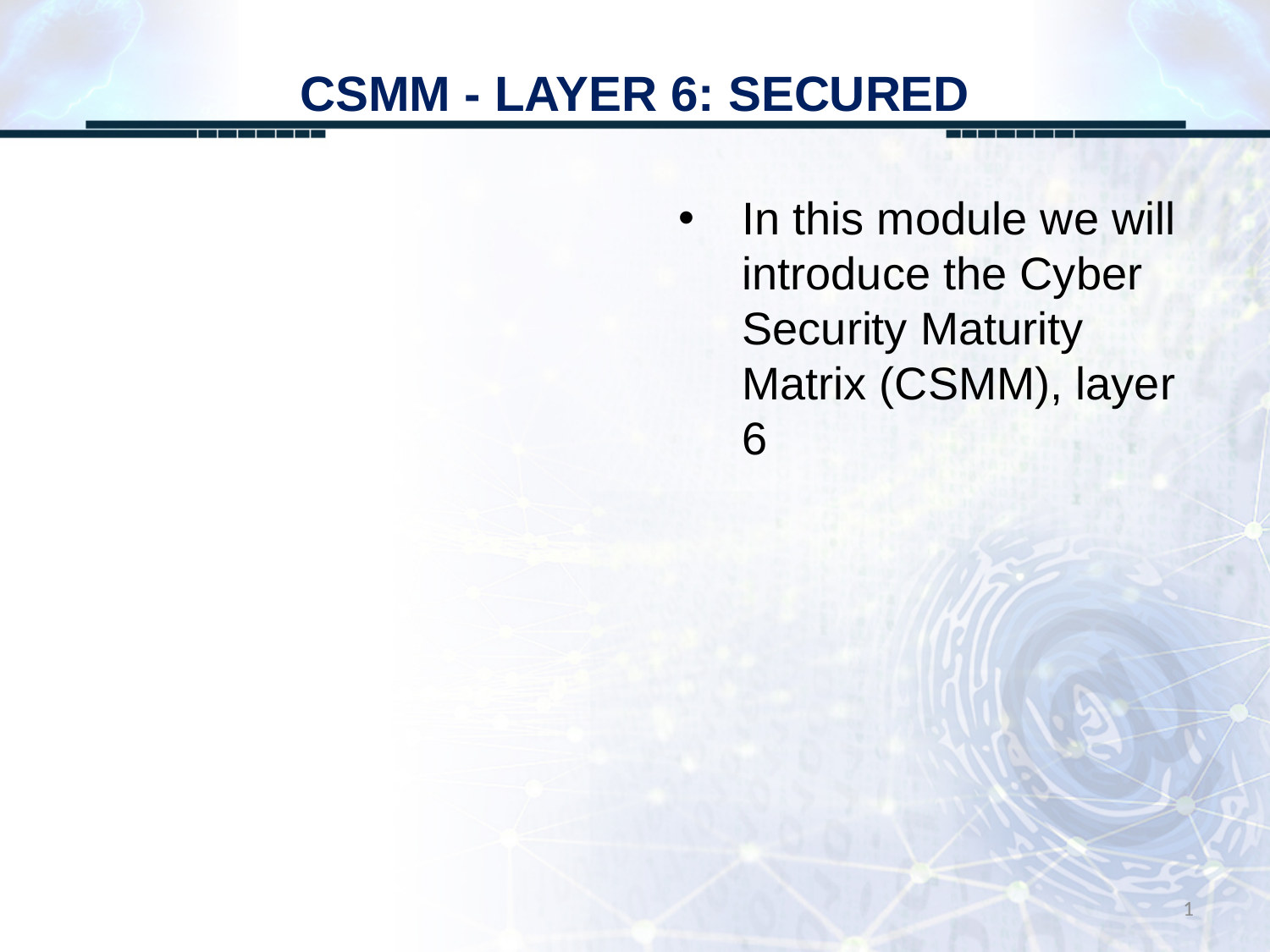

# CSMM - LAYER 6: SECURED
In this module we will introduce the Cyber Security Maturity Matrix (CSMM), layer 6
1